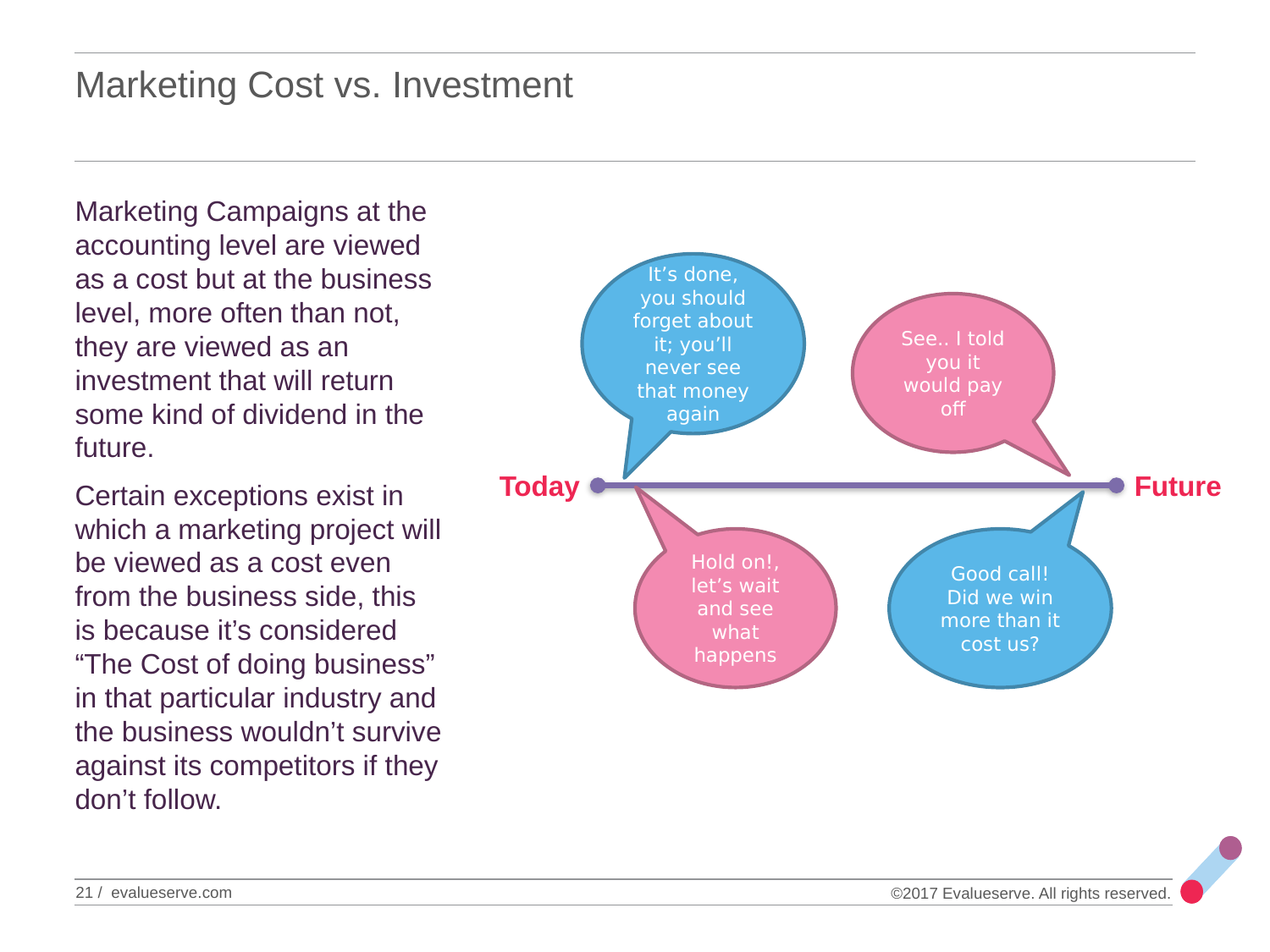

# Marketing Cost vs. Investment
Marketing Campaigns at the accounting level are viewed as a cost but at the business level, more often than not, they are viewed as an investment that will return some kind of dividend in the future.
Certain exceptions exist in which a marketing project will be viewed as a cost even from the business side, this is because it’s considered “The Cost of doing business” in that particular industry and the business wouldn’t survive against its competitors if they don’t follow.

It’s done, you should forget about it; you’ll never see that money again
See.. I told you it would pay off
Today
Future
Hold on!, let’s wait and see what happens
Good call! Did we win more than it cost us?
21 /  evalueserve.com
©2017 Evalueserve. All rights reserved.